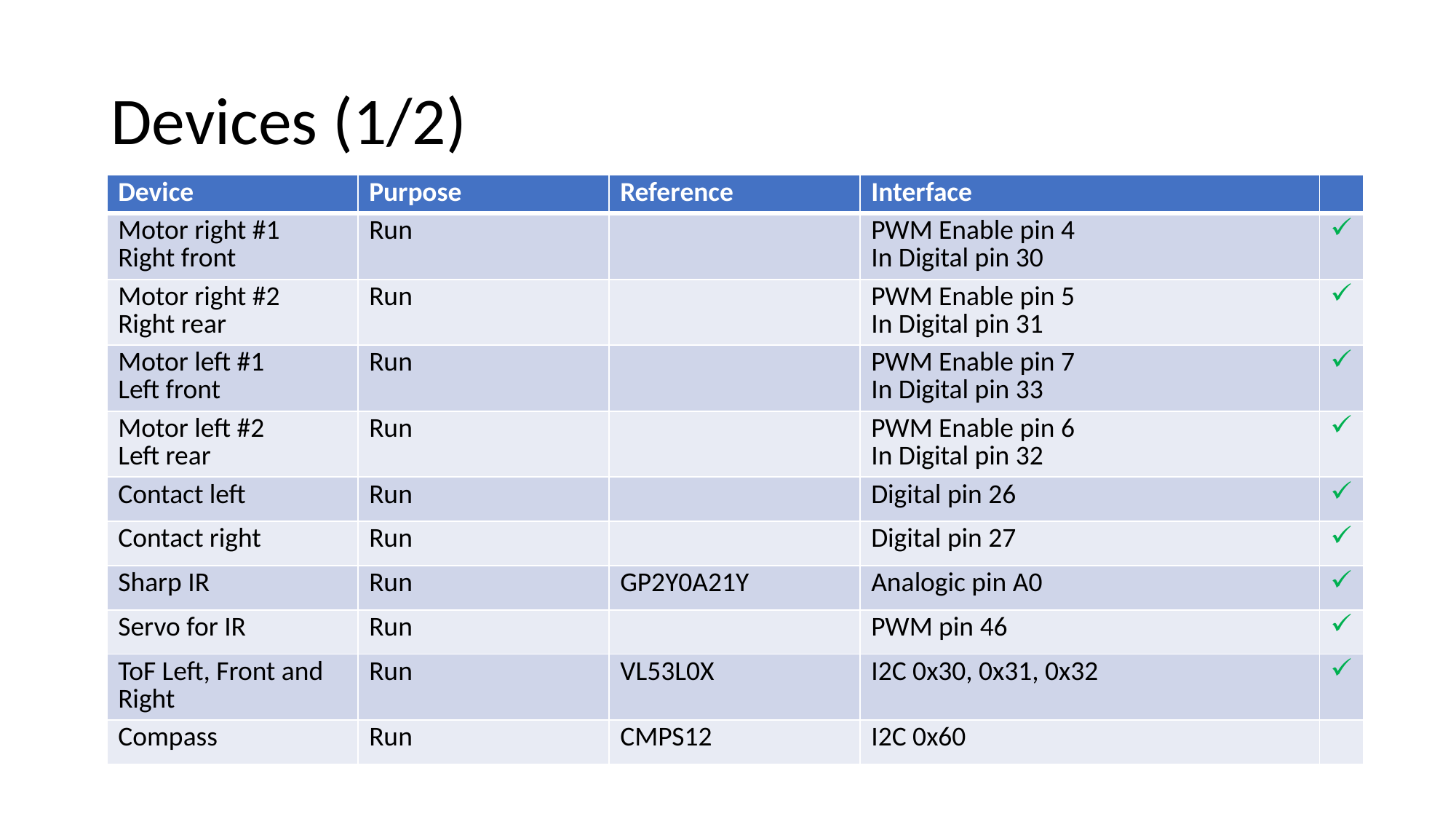

# Devices (1/2)
| Device | Purpose | Reference | Interface |  |
| --- | --- | --- | --- | --- |
| Motor right #1 Right front | Run |  | PWM Enable pin 4 In Digital pin 30 |  |
| Motor right #2 Right rear | Run |  | PWM Enable pin 5 In Digital pin 31 |  |
| Motor left #1 Left front | Run |  | PWM Enable pin 7 In Digital pin 33 |  |
| Motor left #2 Left rear | Run |  | PWM Enable pin 6 In Digital pin 32 |  |
| Contact left | Run |  | Digital pin 26 |  |
| Contact right | Run |  | Digital pin 27 |  |
| Sharp IR | Run | GP2Y0A21Y | Analogic pin A0 |  |
| Servo for IR | Run |  | PWM pin 46 |  |
| ToF Left, Front and Right | Run | VL53L0X | I2C 0x30, 0x31, 0x32 |  |
| Compass | Run | CMPS12 | I2C 0x60 |  |